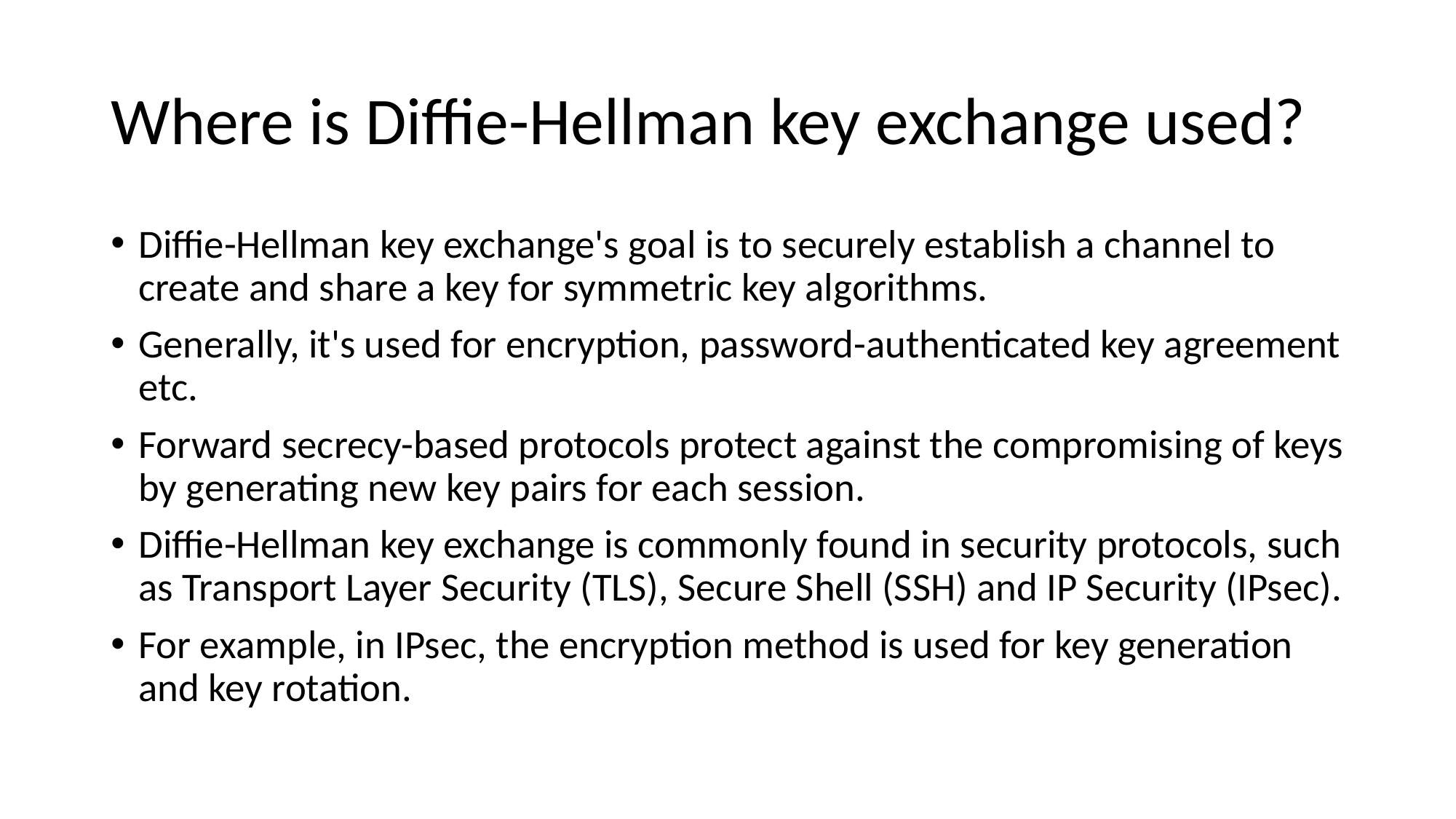

# Where is Diffie-Hellman key exchange used?
Diffie-Hellman key exchange's goal is to securely establish a channel to create and share a key for symmetric key algorithms.
Generally, it's used for encryption, password-authenticated key agreement etc.
Forward secrecy-based protocols protect against the compromising of keys by generating new key pairs for each session.
Diffie-Hellman key exchange is commonly found in security protocols, such as Transport Layer Security (TLS), Secure Shell (SSH) and IP Security (IPsec).
For example, in IPsec, the encryption method is used for key generation and key rotation.